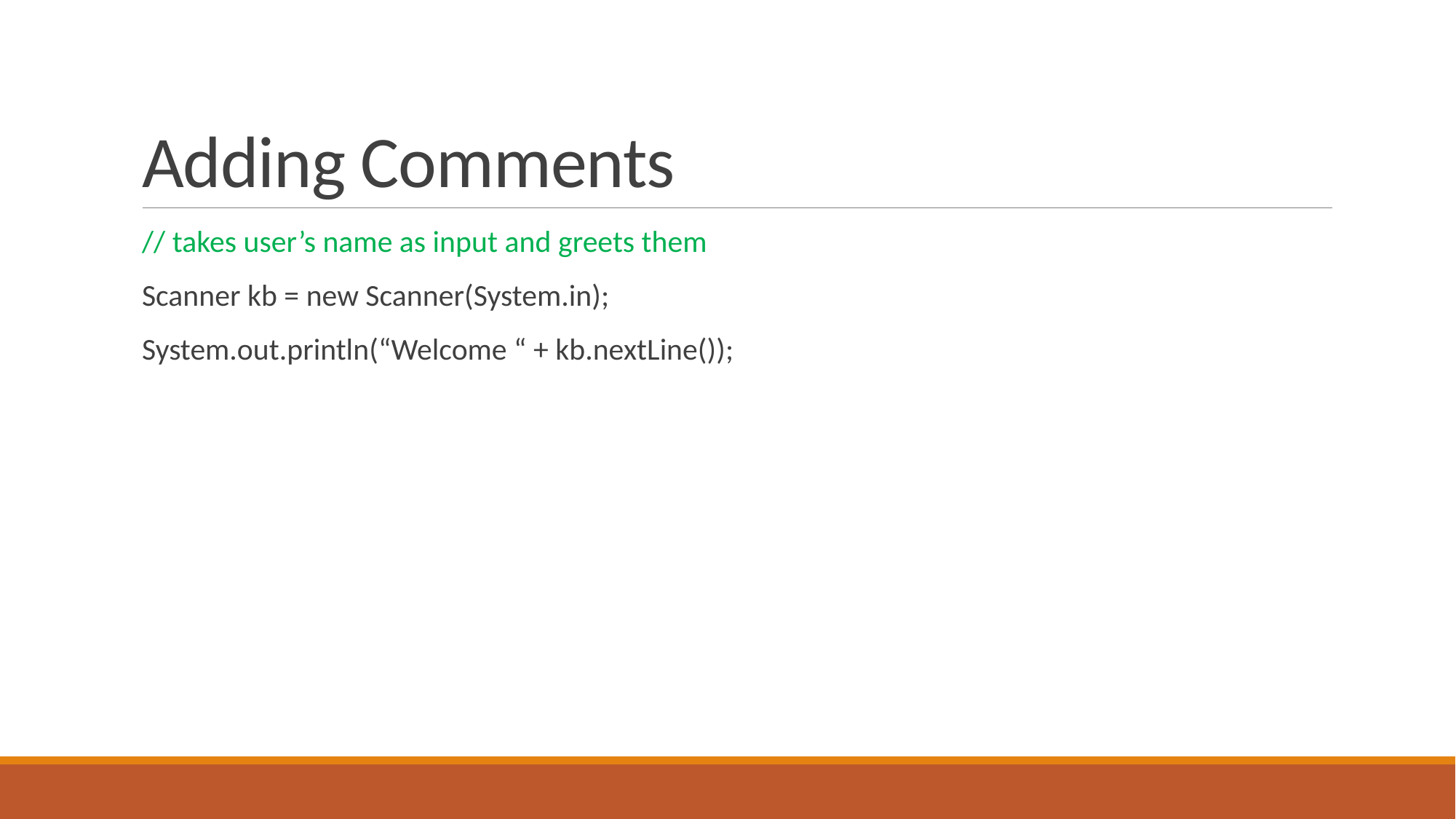

# Adding Comments
// takes user’s name as input and greets them
Scanner kb = new Scanner(System.in);
System.out.println(“Welcome “ + kb.nextLine());